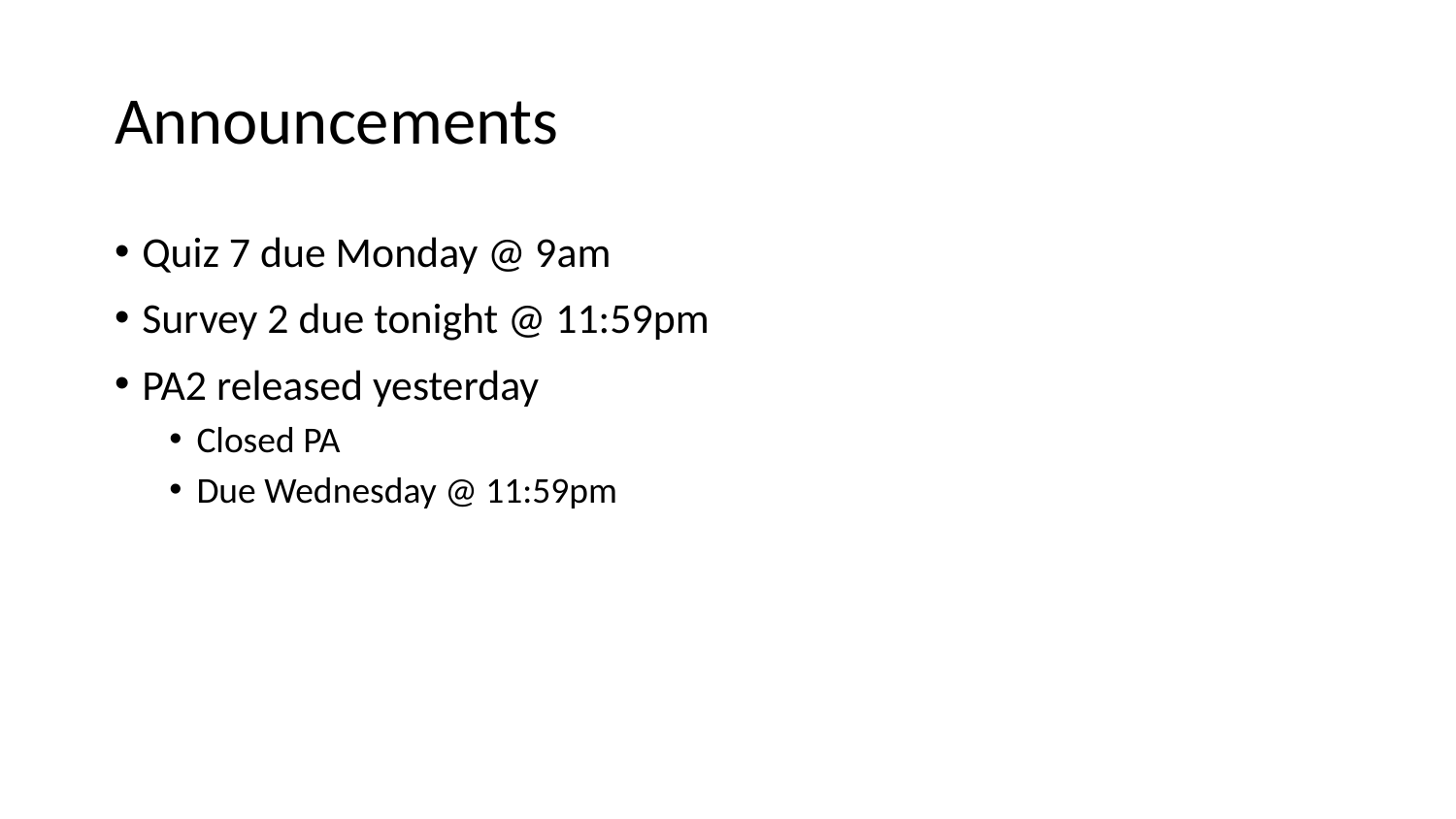

# Announcements
Quiz 7 due Monday @ 9am
Survey 2 due tonight @ 11:59pm
PA2 released yesterday
Closed PA
Due Wednesday @ 11:59pm